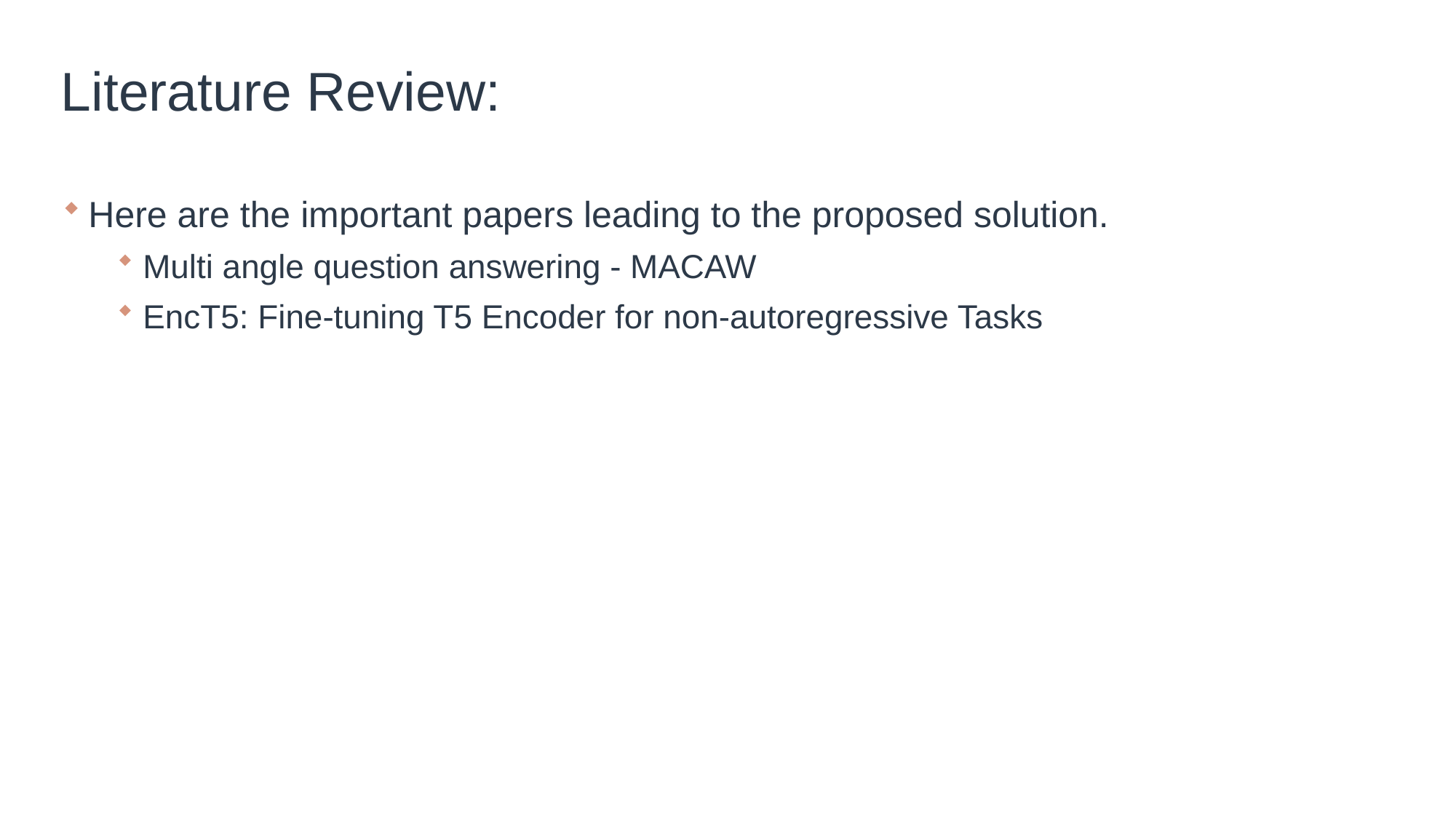

# Literature Review:
Here are the important papers leading to the proposed solution.
Multi angle question answering - MACAW
EncT5: Fine-tuning T5 Encoder for non-autoregressive Tasks